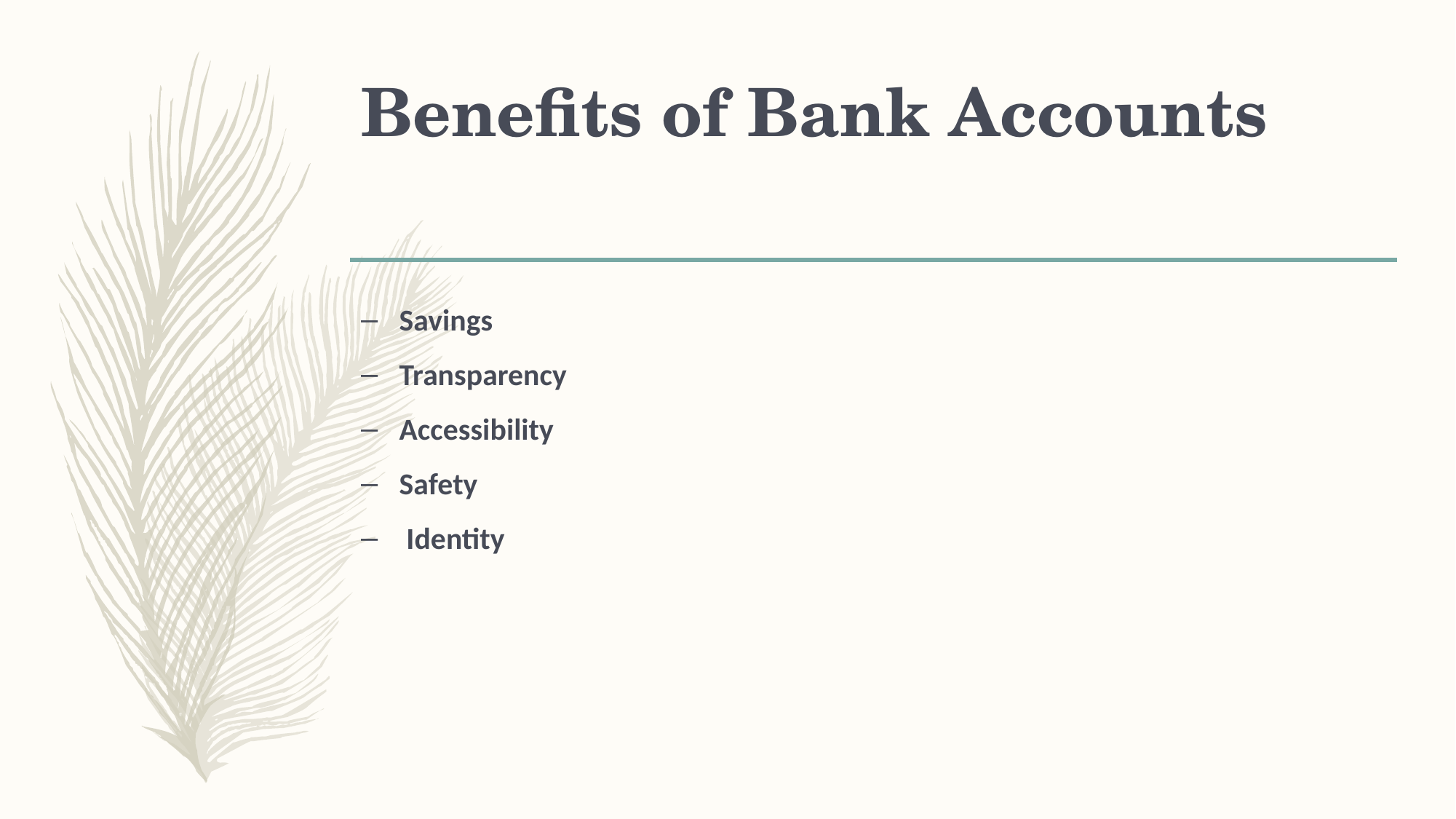

# Benefits of Bank Accounts
Savings
Transparency
Accessibility
Safety
 Identity